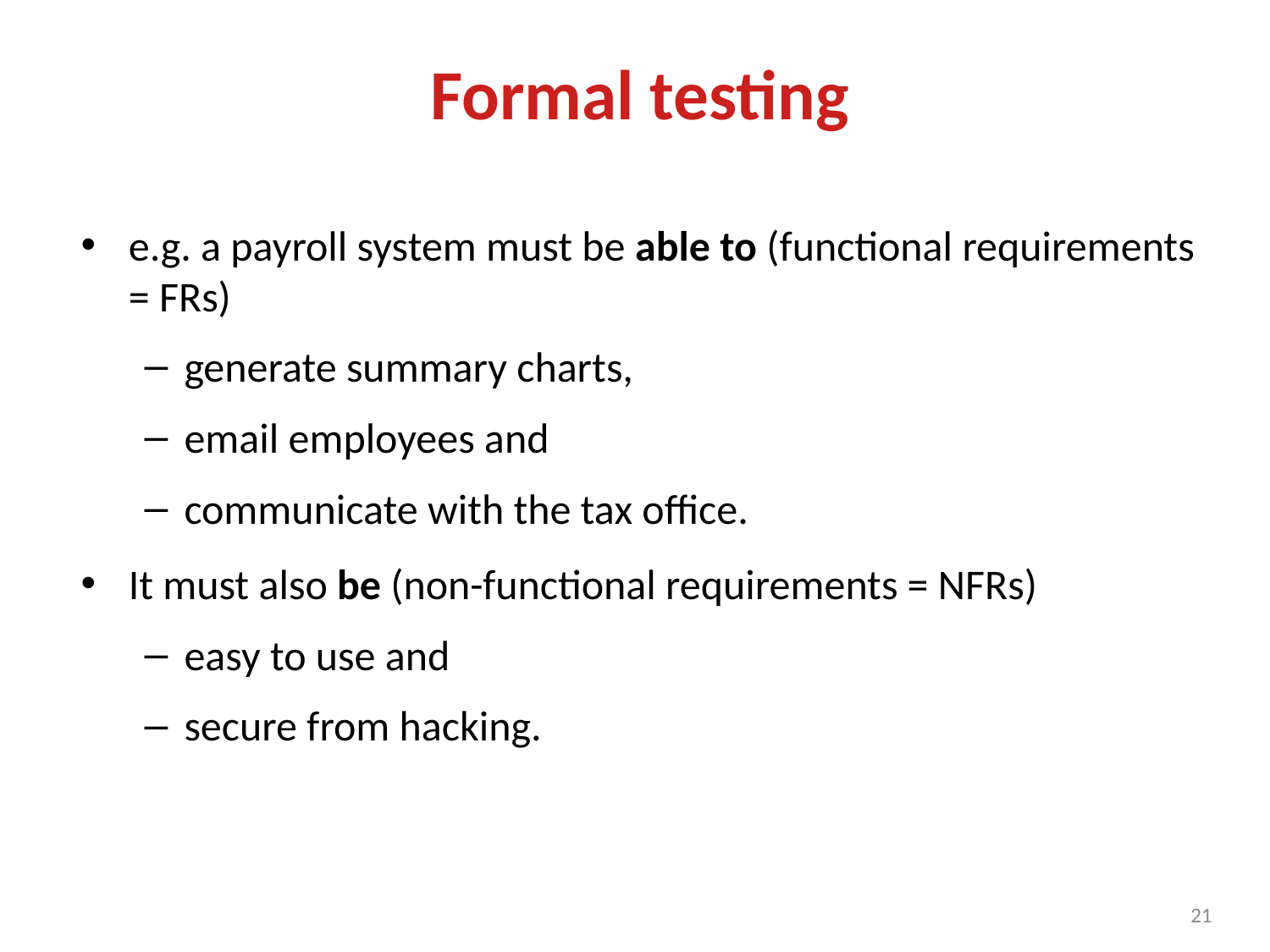

# Formal testing

e.g. a payroll system must be able to (functional requirements = FRs)
generate summary charts,
email employees and
communicate with the tax office.
It must also be (non-functional requirements = NFRs)
easy to use and
secure from hacking.

21